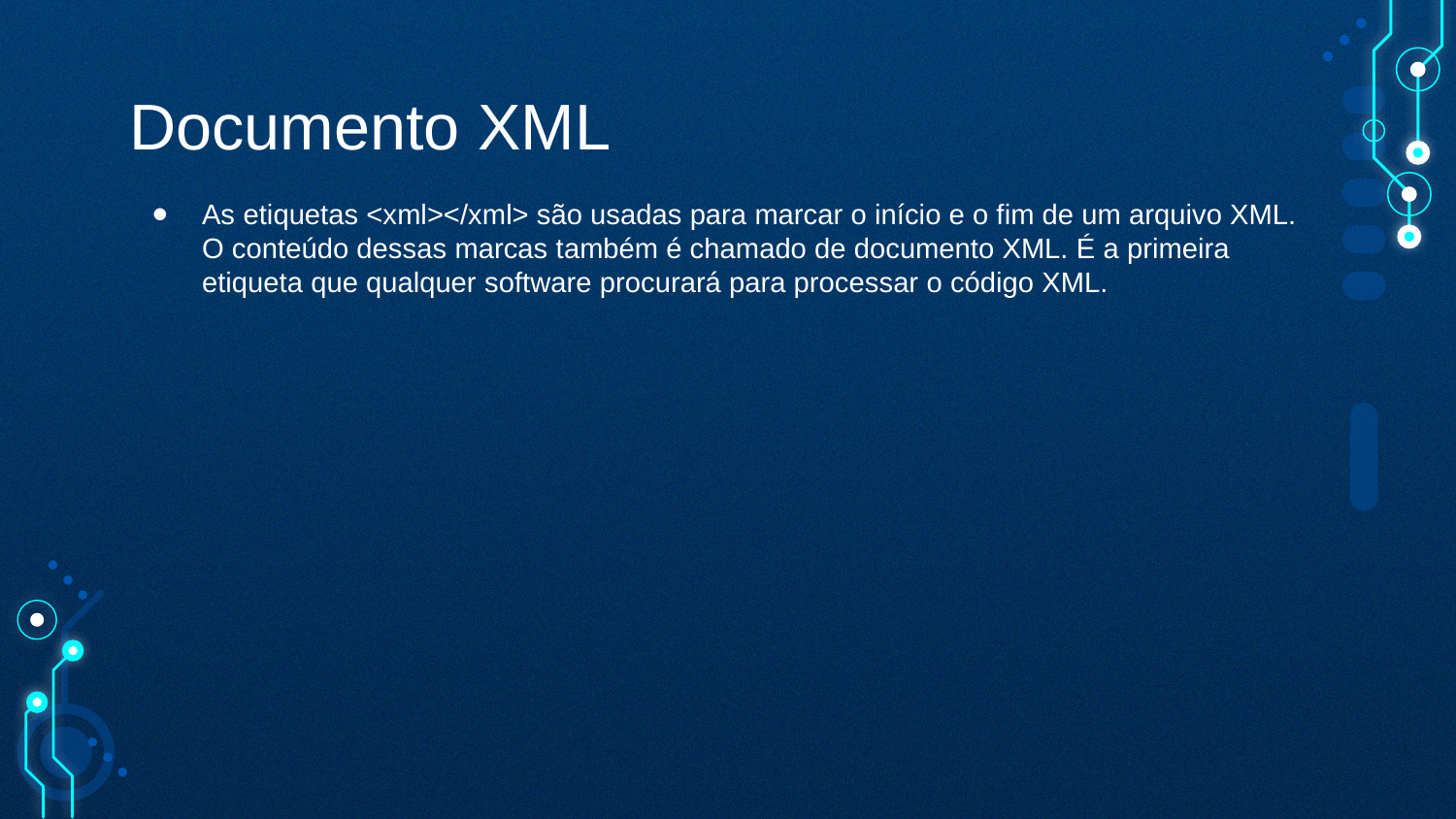

# Documento XML
As etiquetas <xml></xml> são usadas para marcar o início e o fim de um arquivo XML. O conteúdo dessas marcas também é chamado de documento XML. É a primeira etiqueta que qualquer software procurará para processar o código XML.